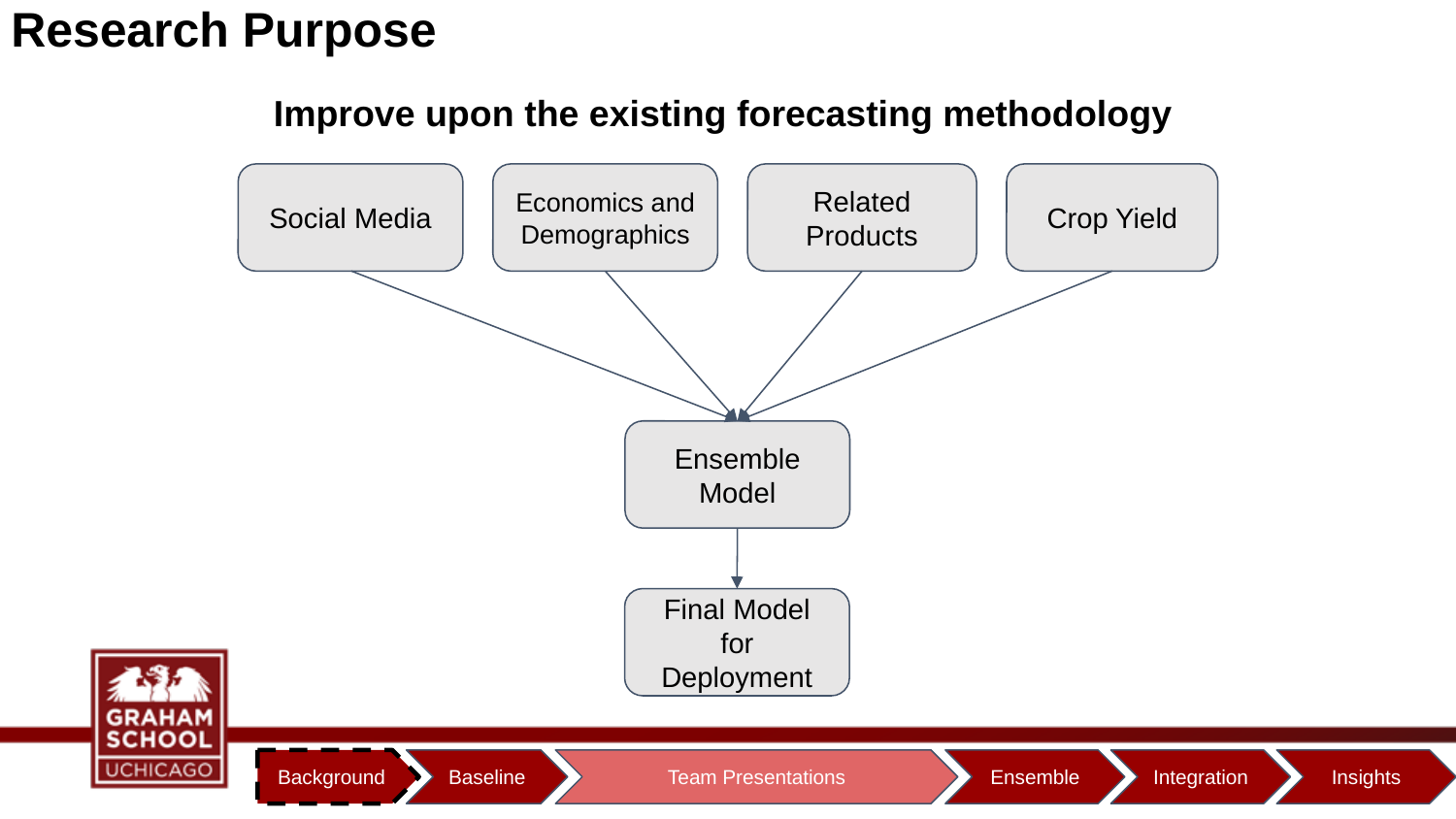

# Research Purpose
Improve upon the existing forecasting methodology
Social Media
Economics and Demographics
Related Products
Crop Yield
Ensemble Model
Final Model for Deployment
Background
Baseline
Team Presentations
Ensemble
Integration
Insights